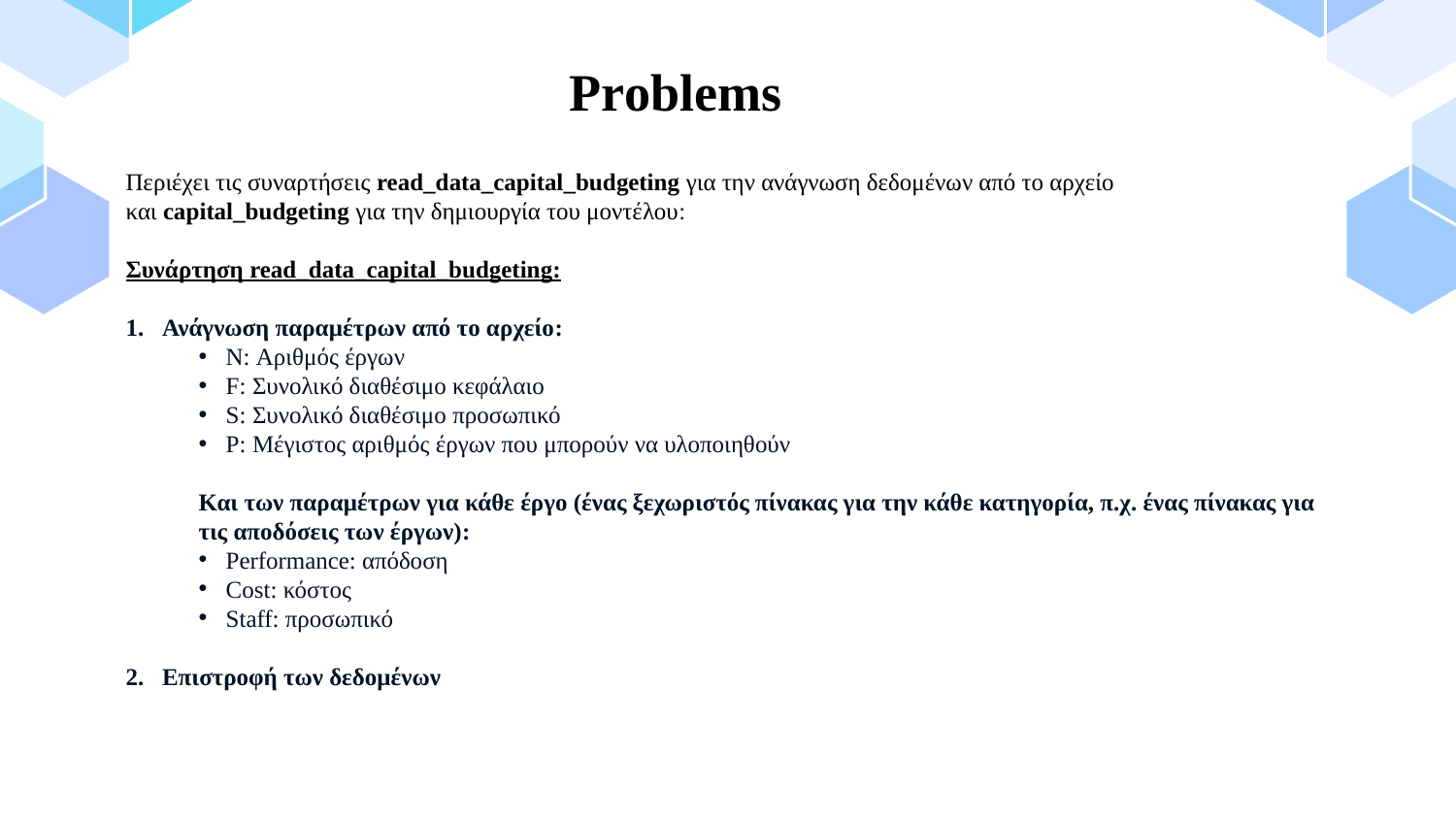

# Problems

Περιέχει τις συναρτήσεις read_data_capital_budgeting για την ανάγνωση δεδομένων από το αρχείο
και capital_budgeting για την δημιουργία του μοντέλου:

Συνάρτηση read_data_capital_budgeting:

Ανάγνωση παραμέτρων από το αρχείο:
N: Αριθμός έργων
F: Συνολικό διαθέσιμο κεφάλαιο
S: Συνολικό διαθέσιμο προσωπικό
P: Μέγιστος αριθμός έργων που μπορούν να υλοποιηθούν

Και των παραμέτρων για κάθε έργο (ένας ξεχωριστός πίνακας για την κάθε κατηγορία, π.χ. ένας πίνακας για τις αποδόσεις των έργων):
Performance: απόδοση
Cost: κόστος
Staff: προσωπικό

Επιστροφή των δεδομένων